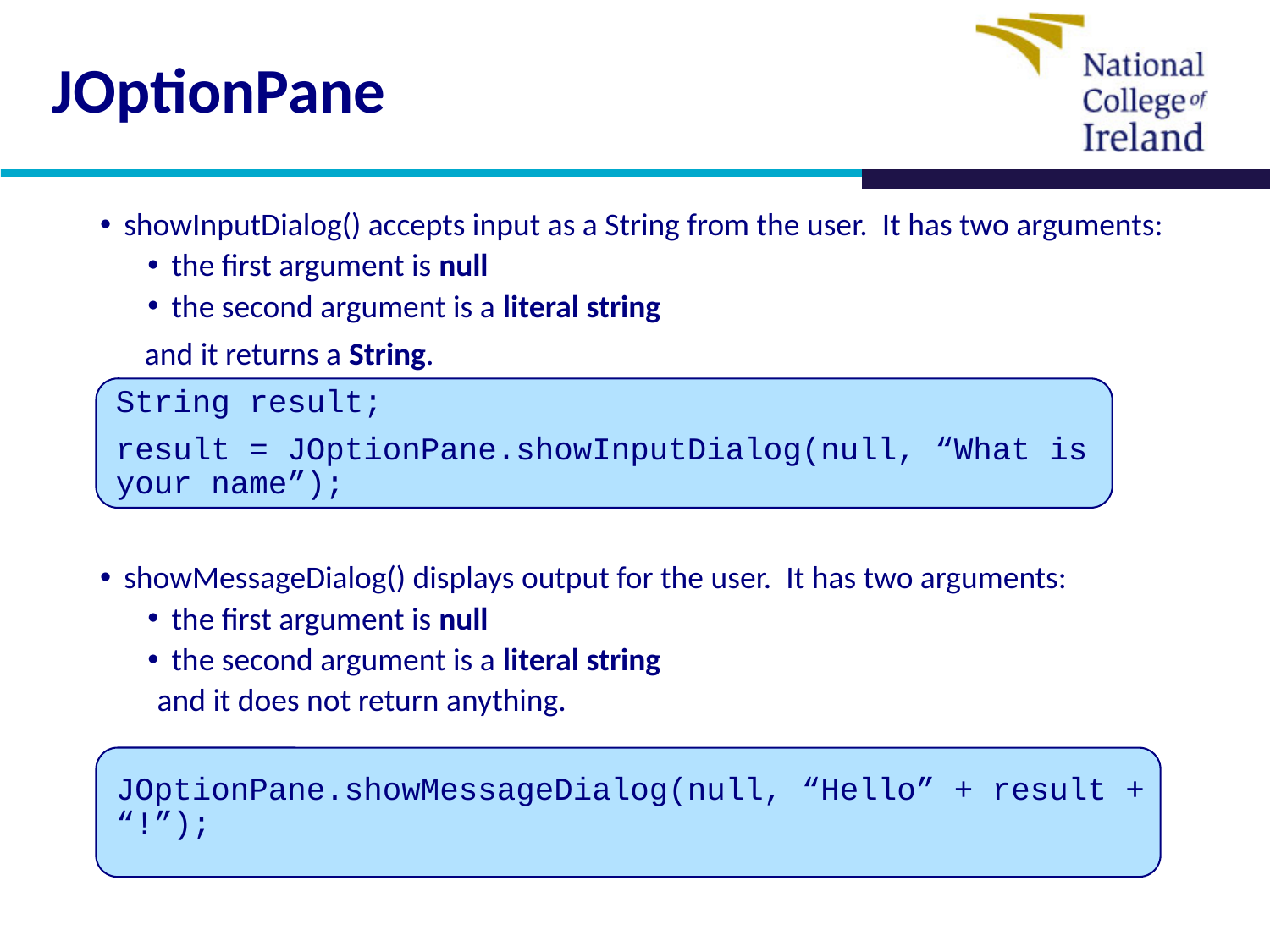

# JOptionPane
showInputDialog() accepts input as a String from the user.  It has two arguments:
the first argument is null
the second argument is a literal string
    and it returns a String.
String result;
result = JOptionPane.showInputDialog(null, “What is your name”);

showMessageDialog() displays output for the user.  It has two arguments:
the first argument is null
the second argument is a literal string
and it does not return anything.

JOptionPane.showMessageDialog(null, “Hello” + result + “!”);